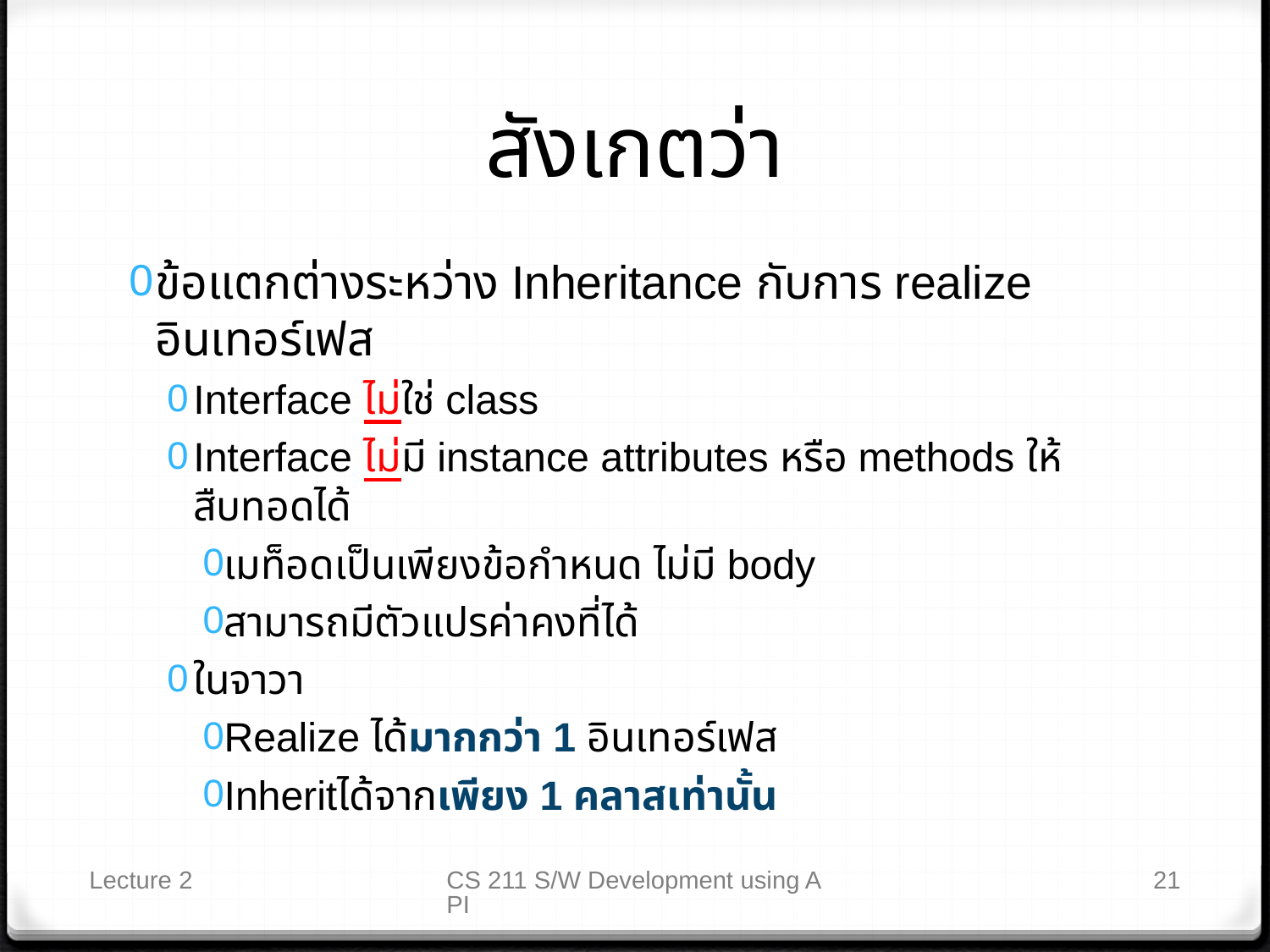

# สังเกตว่า
ข้อแตกต่างระหว่าง Inheritance กับการ realize อินเทอร์เฟส
Interface ไม่ใช่ class
Interface ไม่มี instance attributes หรือ methods ให้สืบทอดได้
เมท็อดเป็นเพียงข้อกำหนด ไม่มี body
สามารถมีตัวแปรค่าคงที่ได้
ในจาวา
Realize ได้มากกว่า 1 อินเทอร์เฟส
Inheritได้จากเพียง 1 คลาสเท่านั้น
Lecture 2
CS 211 S/W Development using API
21